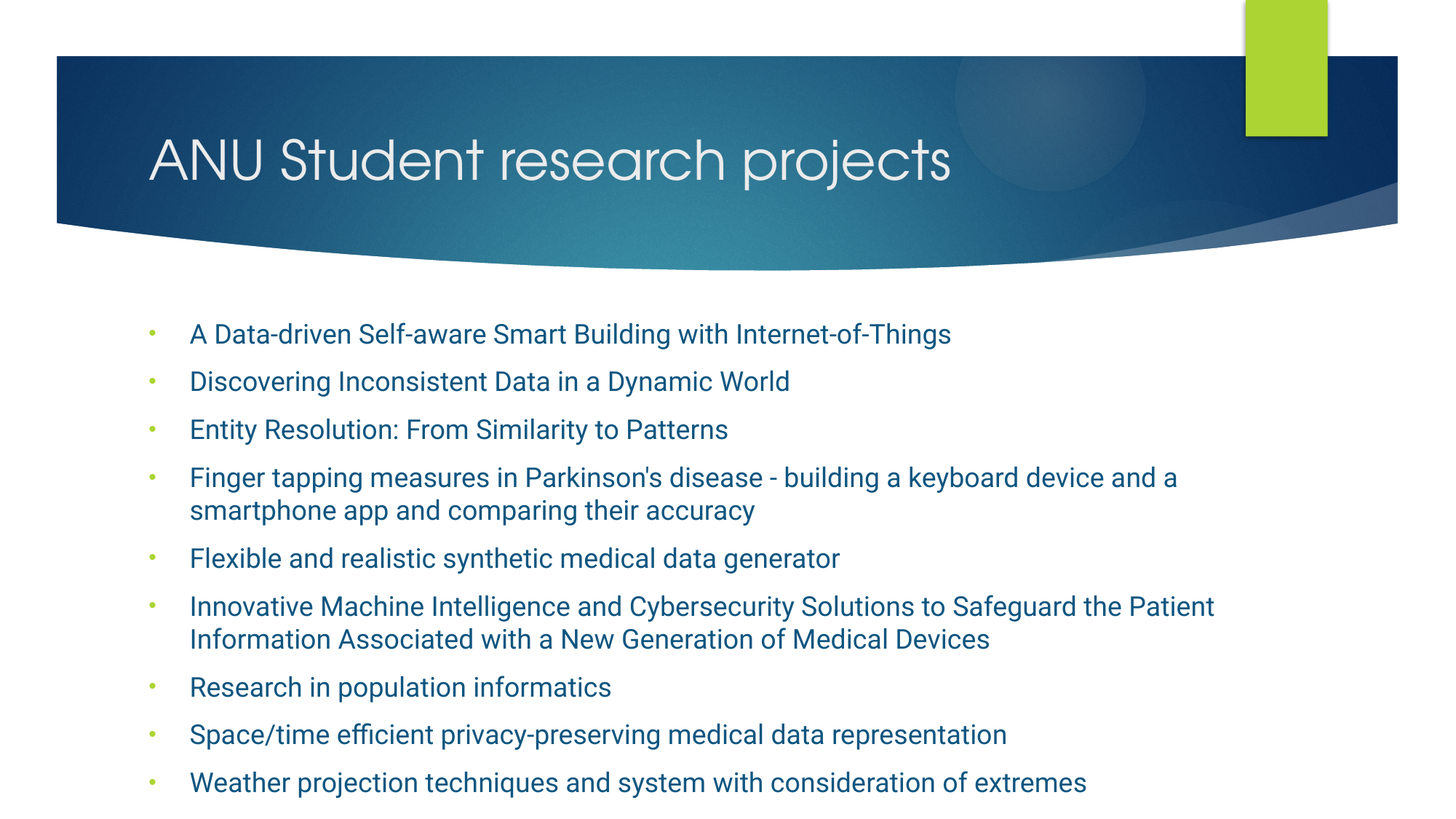

# ANU Student research projects
A Data-driven Self-aware Smart Building with Internet-of-Things
Discovering Inconsistent Data in a Dynamic World
Entity Resolution: From Similarity to Patterns
Finger tapping measures in Parkinson's disease - building a keyboard device and a smartphone app and comparing their accuracy
Flexible and realistic synthetic medical data generator
Innovative Machine Intelligence and Cybersecurity Solutions to Safeguard the Patient Information Associated with a New Generation of Medical Devices
Research in population informatics
Space/time efficient privacy-preserving medical data representation
Weather projection techniques and system with consideration of extremes